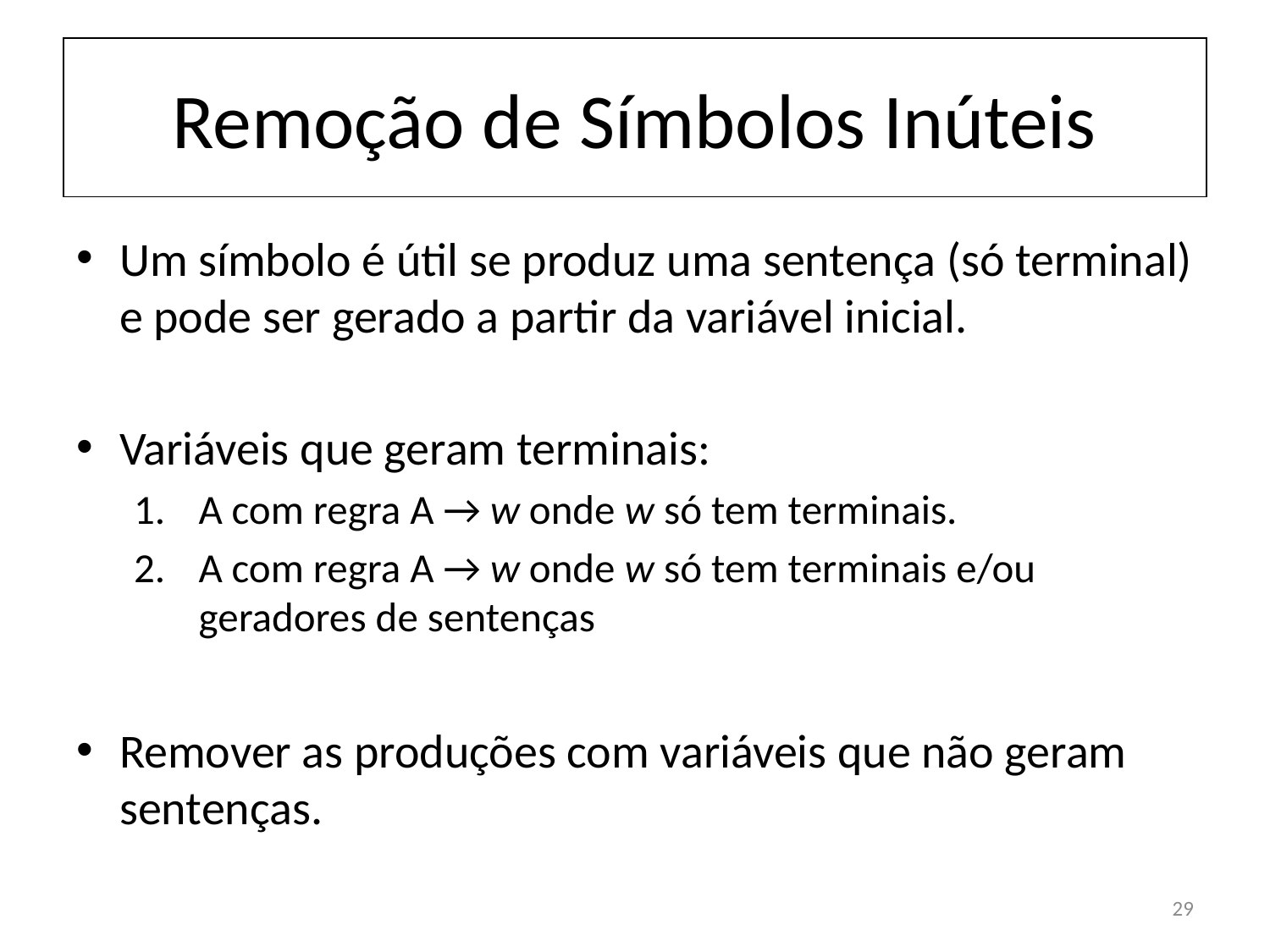

# Remoção de Símbolos Inúteis
Um símbolo é útil se produz uma sentença (só terminal) e pode ser gerado a partir da variável inicial.

Variáveis que geram terminais:
A com regra A → w onde w só tem terminais.
A com regra A → w onde w só tem terminais e/ou geradores de sentenças

Remover as produções com variáveis que não geram sentenças.
29